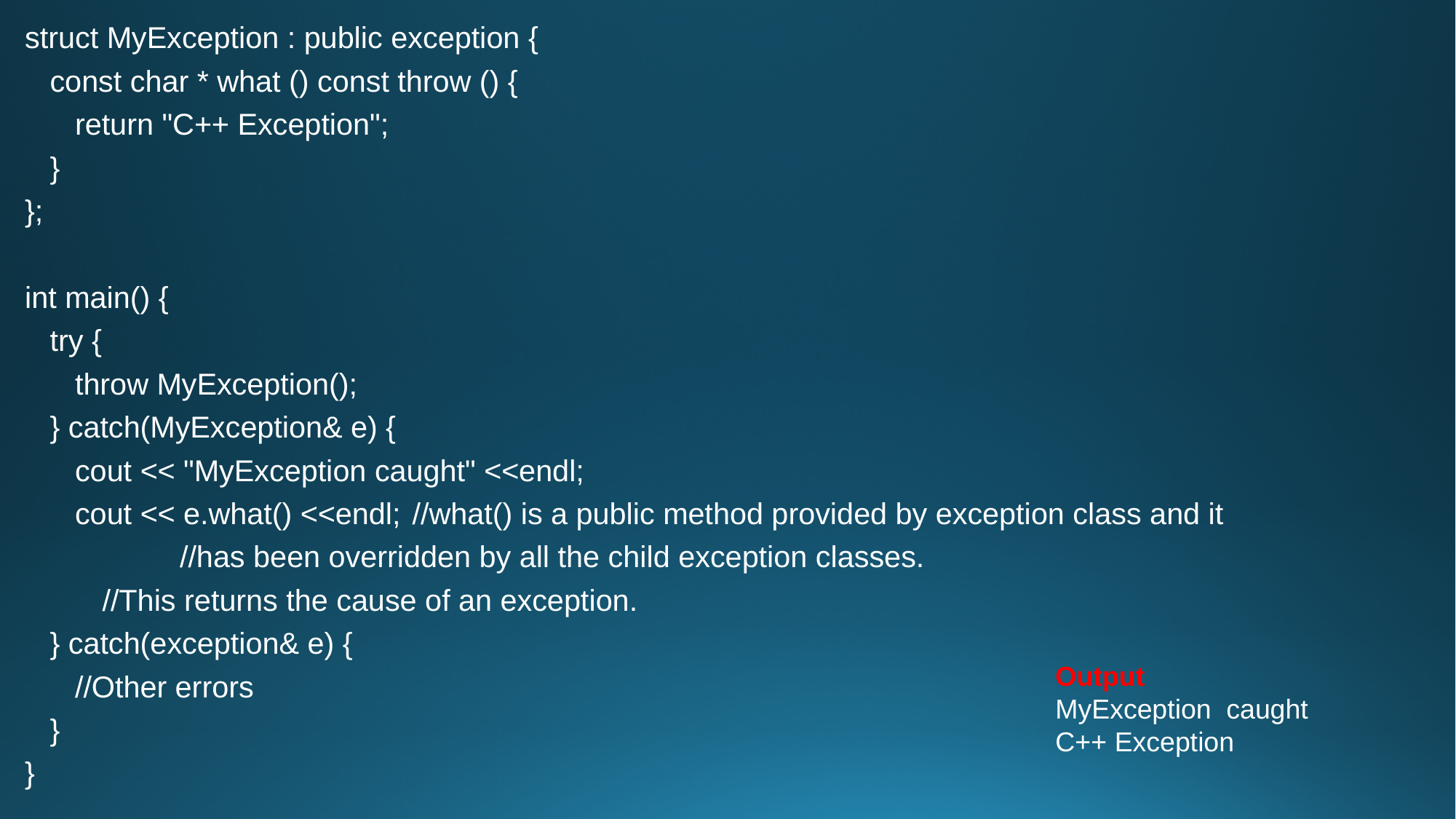

struct MyException : public exception {
   const char * what () const throw () {
      return "C++ Exception";
   }
};

int main() {
   try {
      throw MyException();
   } catch(MyException& e) {
      cout << "MyException caught" <<endl;
      cout << e.what() <<endl;	//what() is a public method provided by exception class and it
	  			//has been overridden by all the child exception classes.
				//This returns the cause of an exception.
   } catch(exception& e) {
      //Other errors
   }
}
Output
MyException  caught
C++ Exception